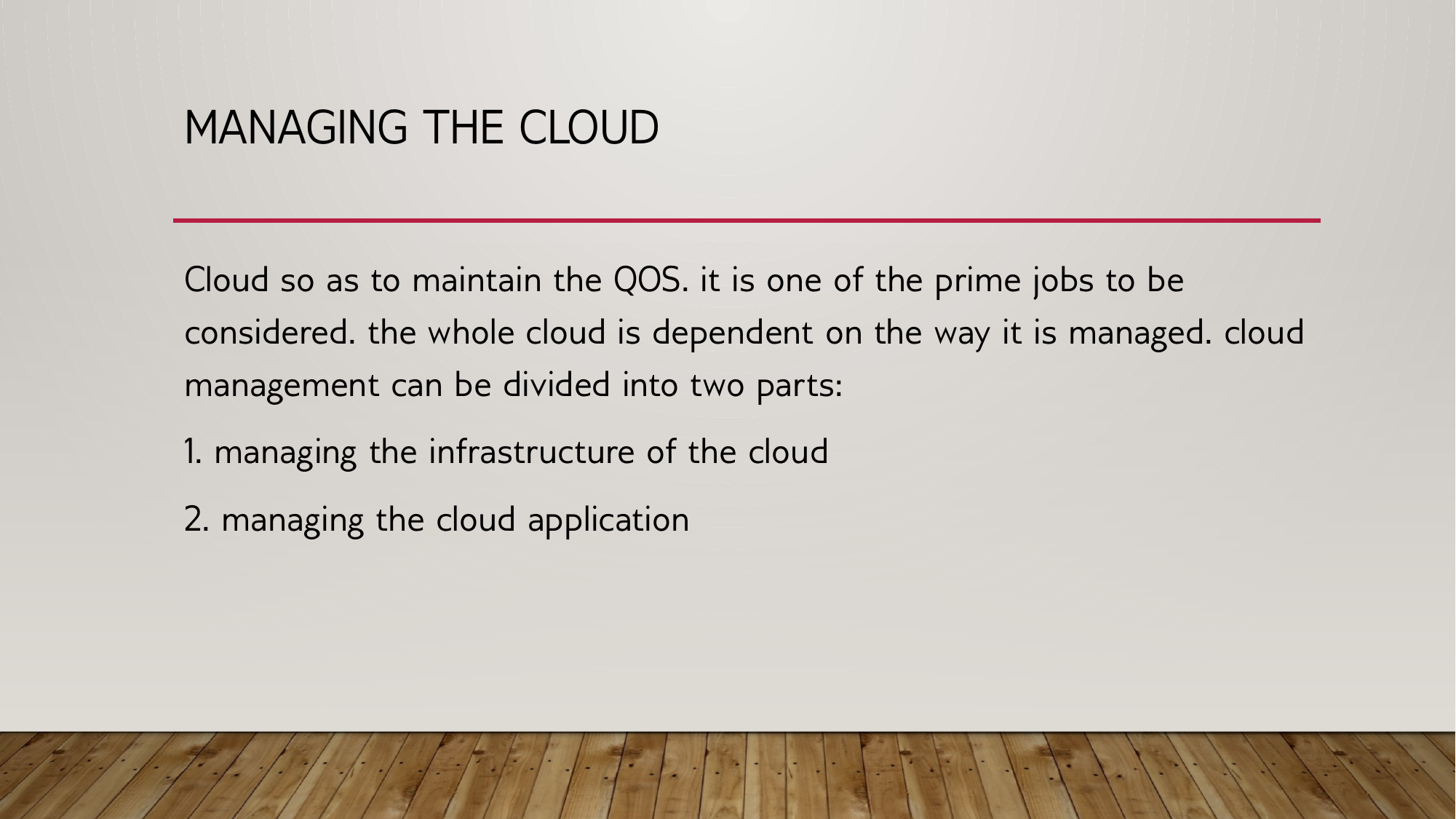

# Managing the Cloud
Cloud so as to maintain the QOS. it is one of the prime jobs to be considered. the whole cloud is dependent on the way it is managed. cloud management can be divided into two parts:
1. managing the infrastructure of the cloud
2. managing the cloud application